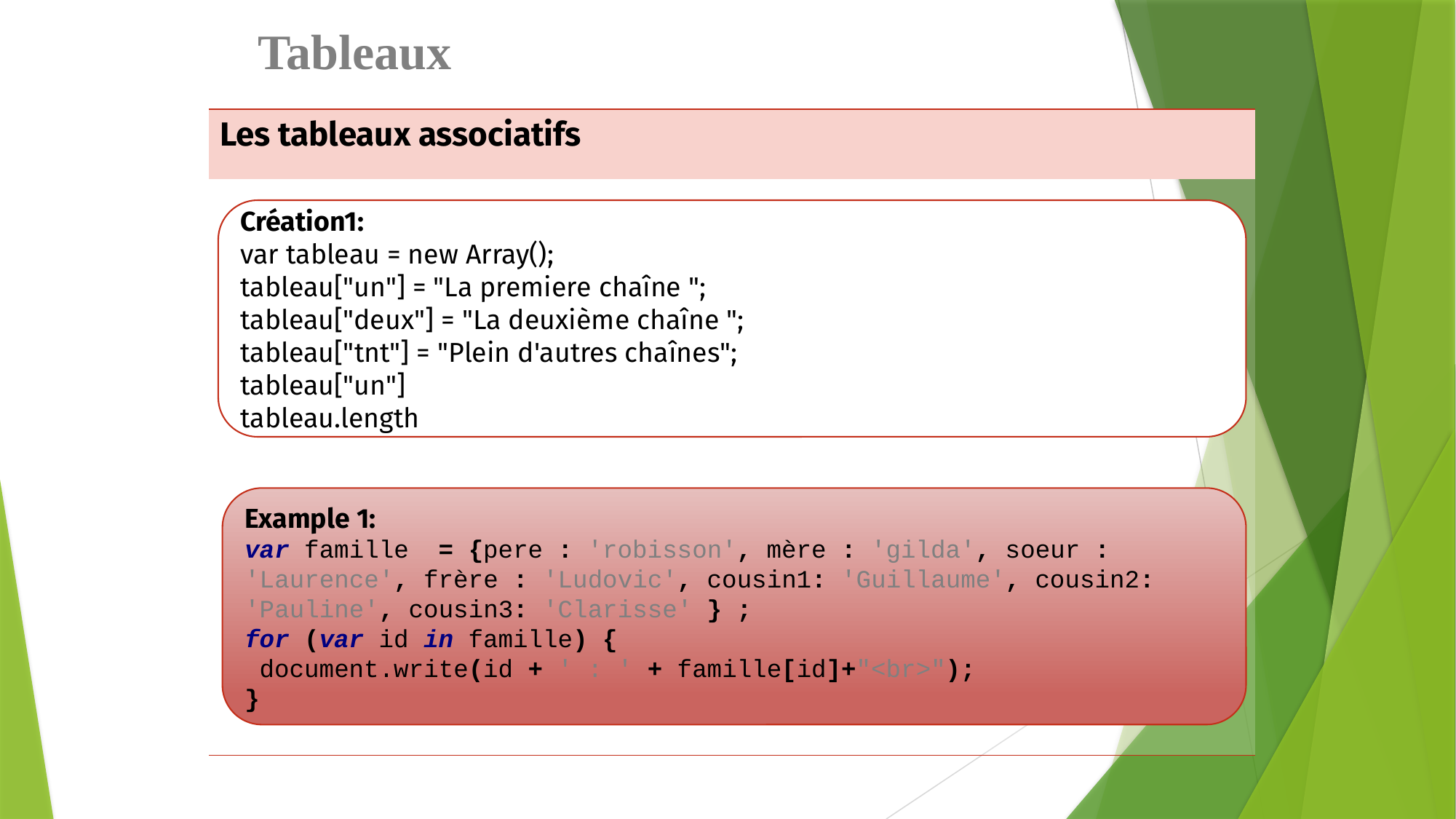

Tableaux
| Les tableaux associatifs |
| --- |
|  |
Création1:
var tableau = new Array();
tableau["un"] = "La premiere chaîne ";
tableau["deux"] = "La deuxième chaîne ";
tableau["tnt"] = "Plein d'autres chaînes";
tableau["un"]
tableau.length

Example 1:
var famille  = {pere : 'robisson', mère : 'gilda', soeur : 'Laurence', frère : 'Ludovic', cousin1: 'Guillaume', cousin2: 'Pauline', cousin3: 'Clarisse' } ;
for (var id in famille) {
 document.write(id + ' : ' + famille[id]+"<br>");
}